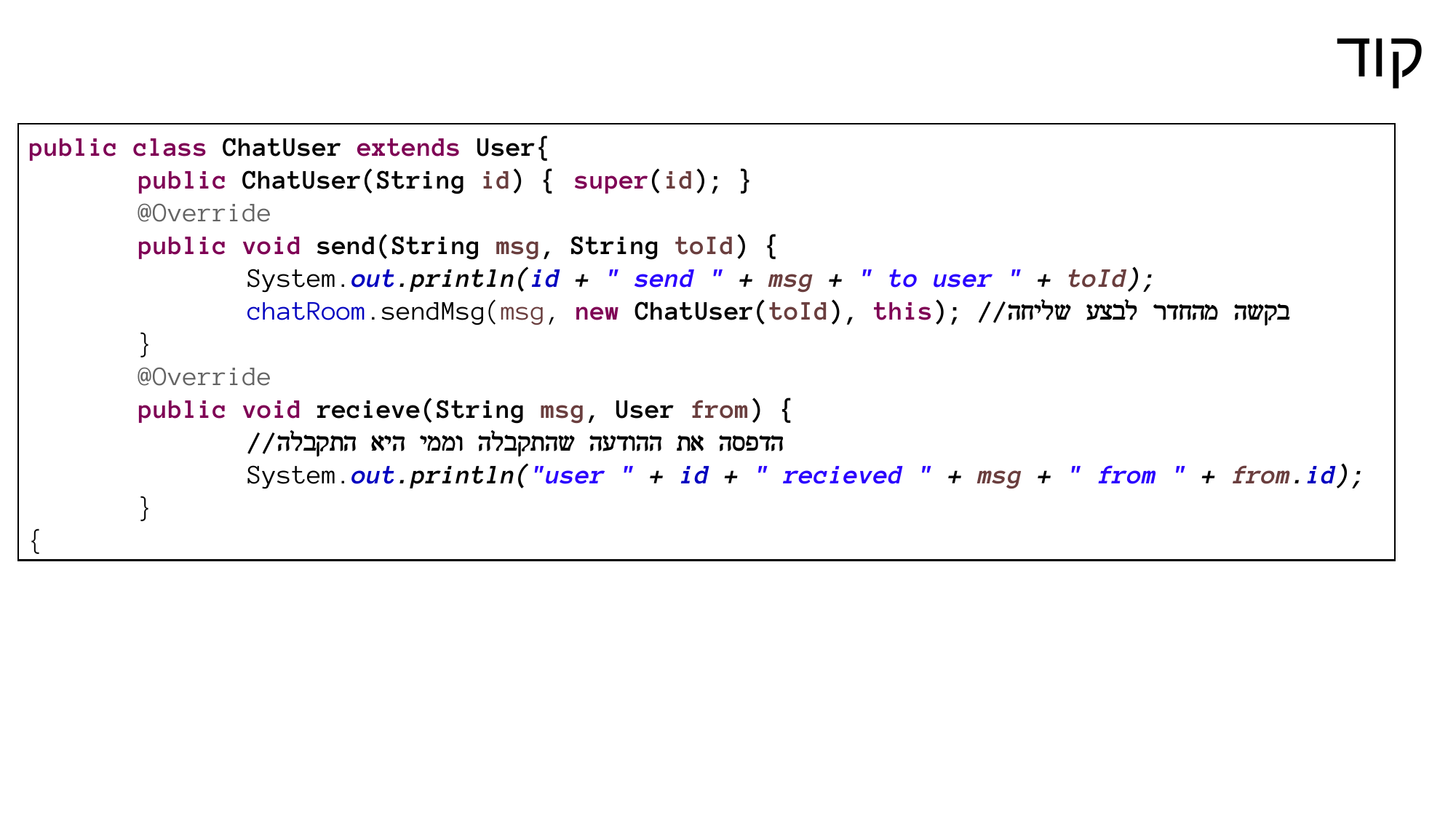

# קוד
public class ChatUser extends User{
	public ChatUser(String id) {	super(id); }
	@Override
	public void send(String msg, String toId) {
		System.out.println(id + " send " + msg + " to user " + toId);
		chatRoom.sendMsg(msg, new ChatUser(toId), this); //בקשה מהחדר לבצע שליחה
	}
	@Override
	public void recieve(String msg, User from) {
		//הדפסה את ההודעה שהתקבלה וממי היא התקבלה
		System.out.println("user " + id + " recieved " + msg + " from " + from.id);
	}
{